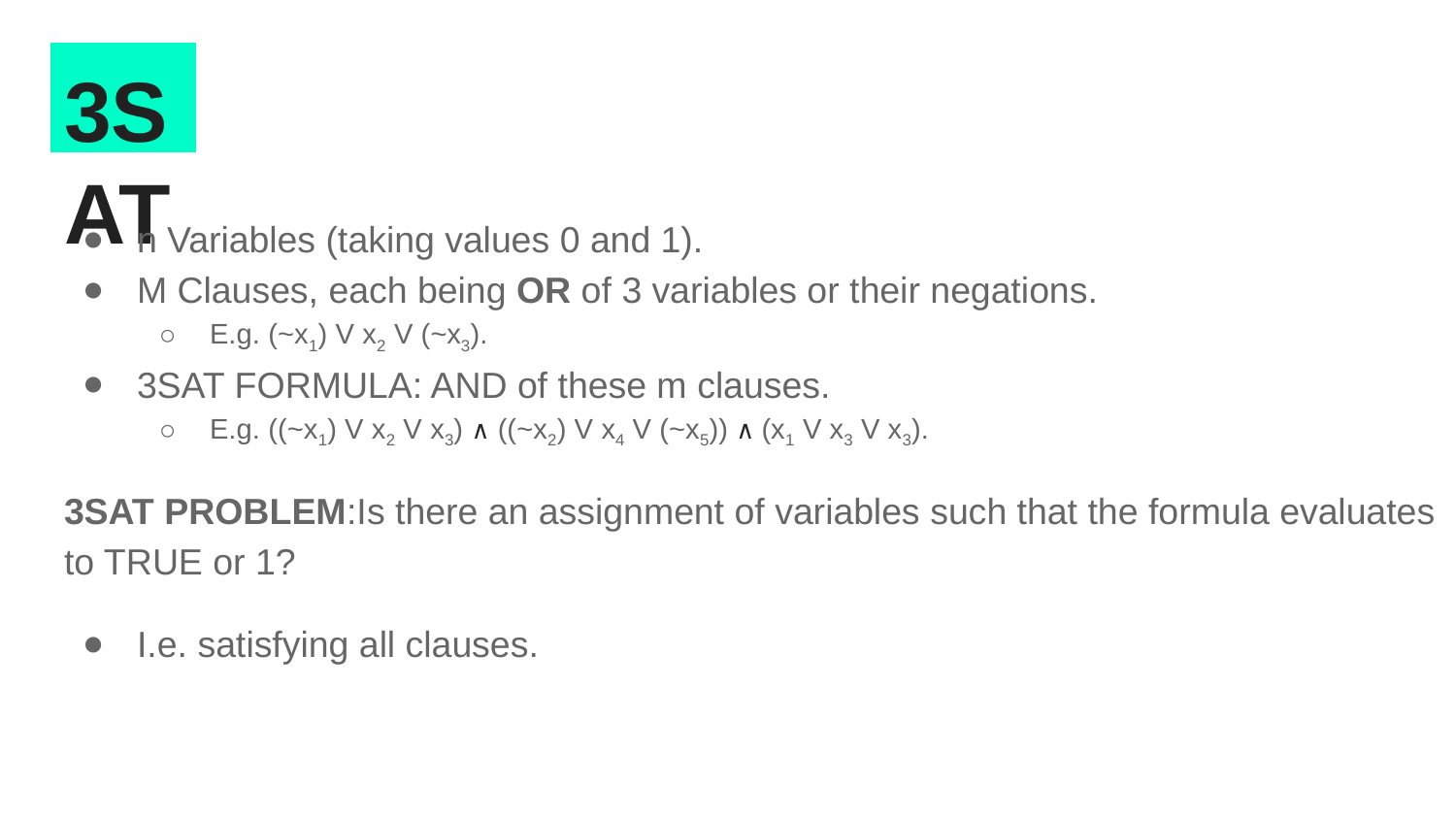

# 3SAT
n Variables (taking values 0 and 1).
M Clauses, each being OR of 3 variables or their negations.
E.g. (~x1) V x2 V (~x3).
3SAT FORMULA: AND of these m clauses.
E.g. ((~x1) V x2 V x3) ∧ ((~x2) V x4 V (~x5)) ∧ (x1 V x3 V x3).
3SAT PROBLEM:Is there an assignment of variables such that the formula evaluates to TRUE or 1?
I.e. satisfying all clauses.